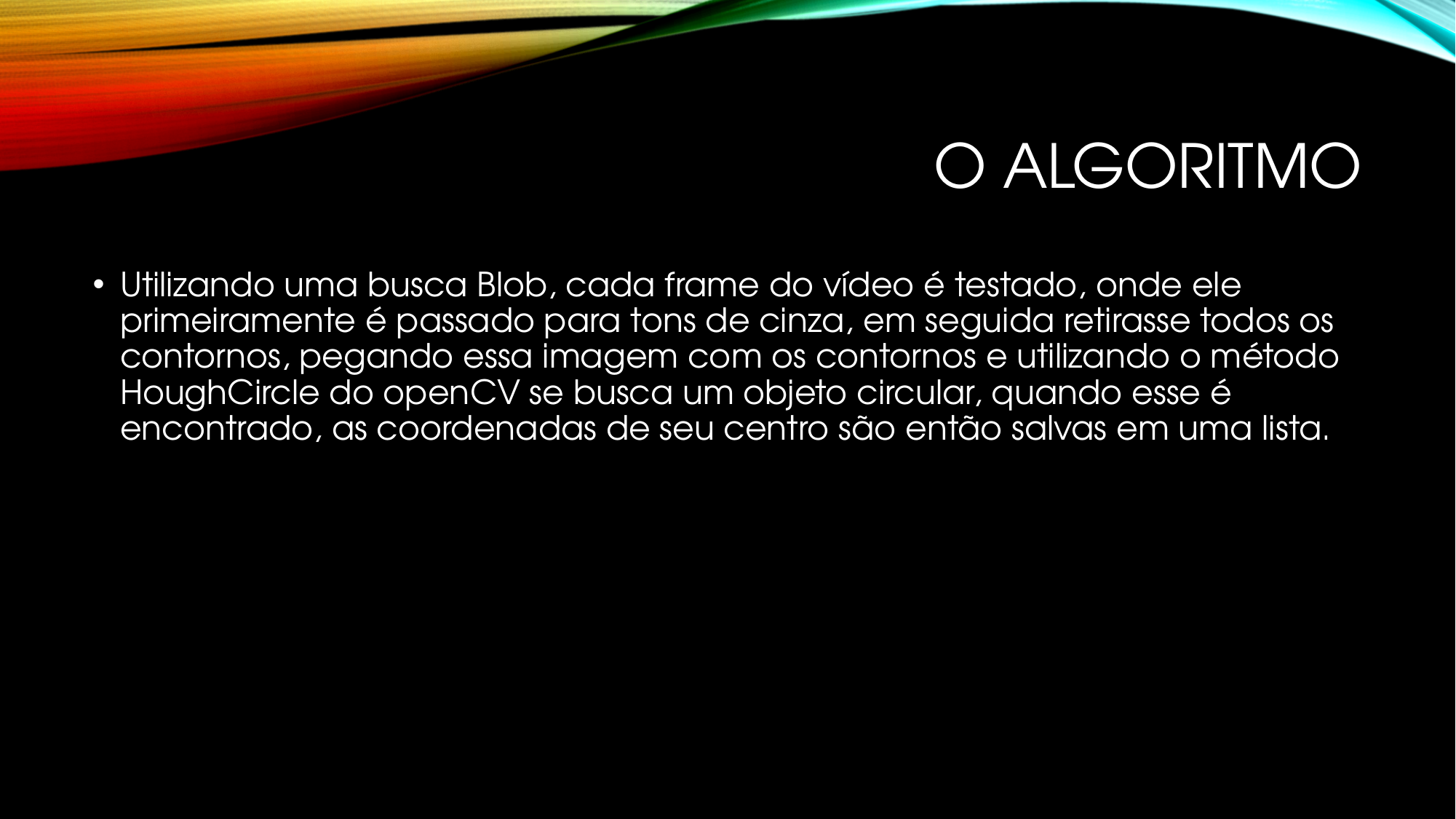

# O Algoritmo
Utilizando uma busca Blob, cada frame do vídeo é testado, onde ele primeiramente é passado para tons de cinza, em seguida retirasse todos os contornos, pegando essa imagem com os contornos e utilizando o método HoughCircle do openCV se busca um objeto circular, quando esse é encontrado, as coordenadas de seu centro são então salvas em uma lista.